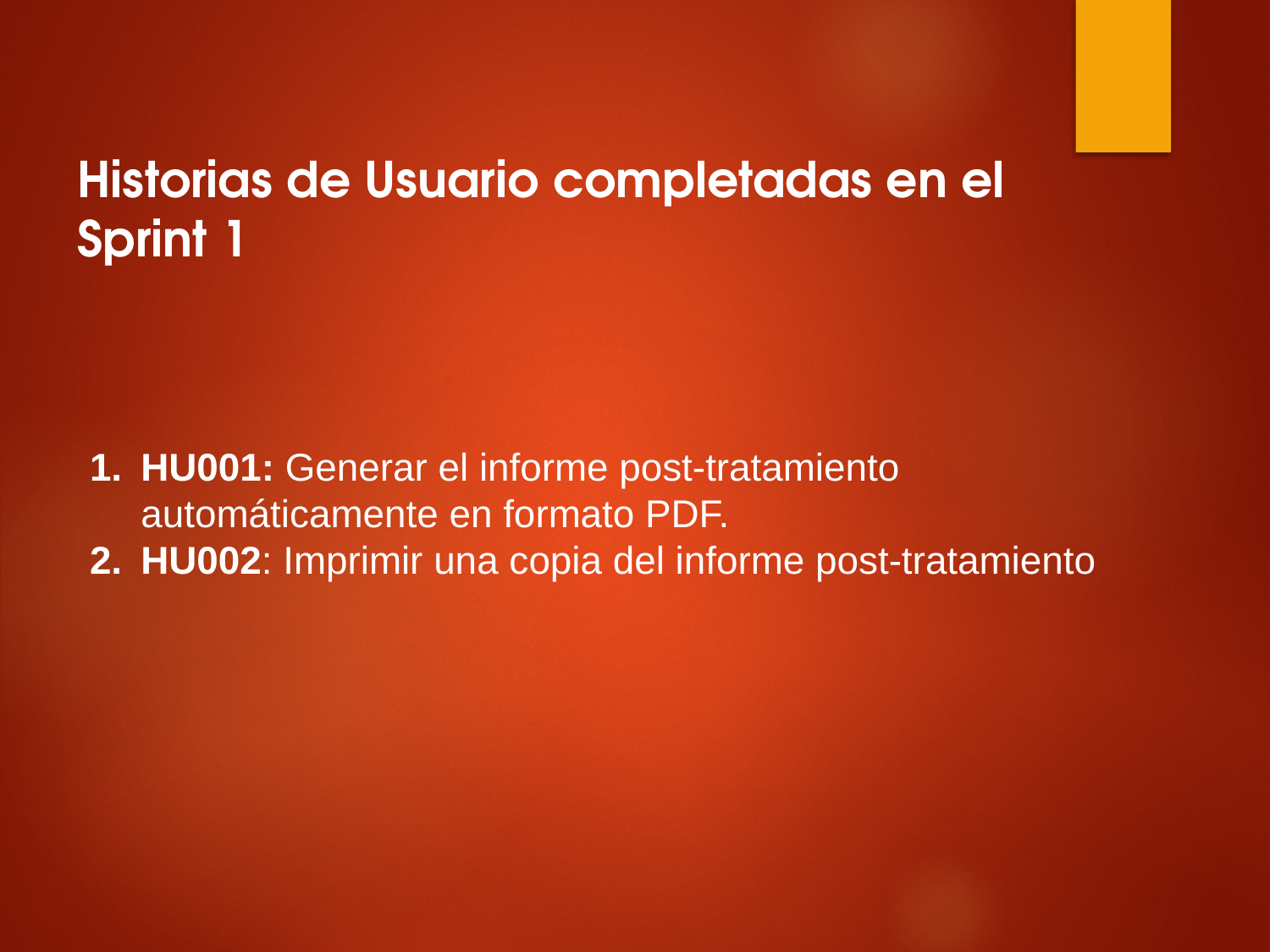

Historias de Usuario completadas en el Sprint 1
HU001: Generar el informe post-tratamiento automáticamente en formato PDF.
HU002: Imprimir una copia del informe post-tratamiento